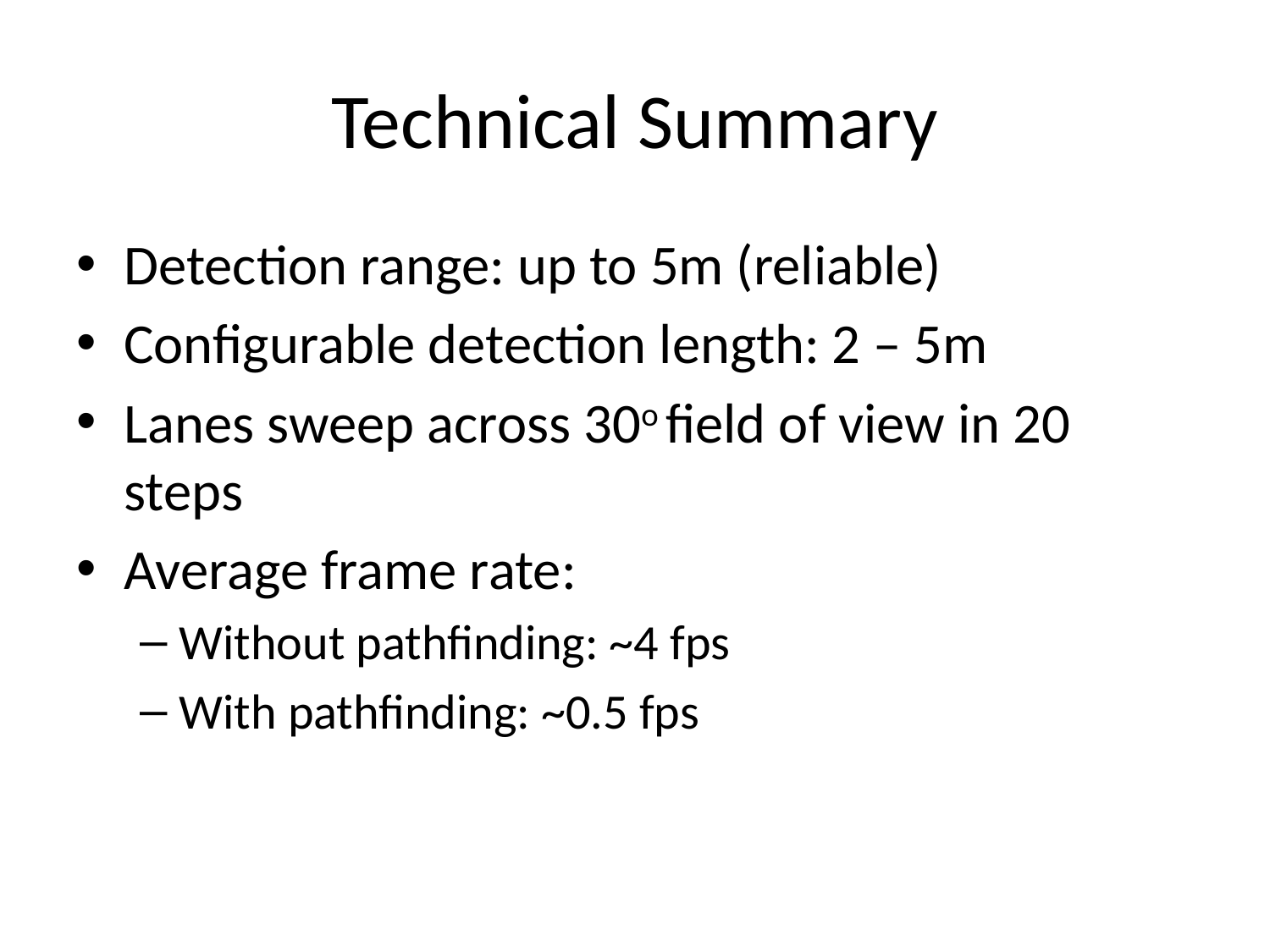

# Technical Summary
Detection range: up to 5m (reliable)
Configurable detection length: 2 – 5m
Lanes sweep across 30o field of view in 20 steps
Average frame rate:
Without pathfinding: ~4 fps
With pathfinding: ~0.5 fps